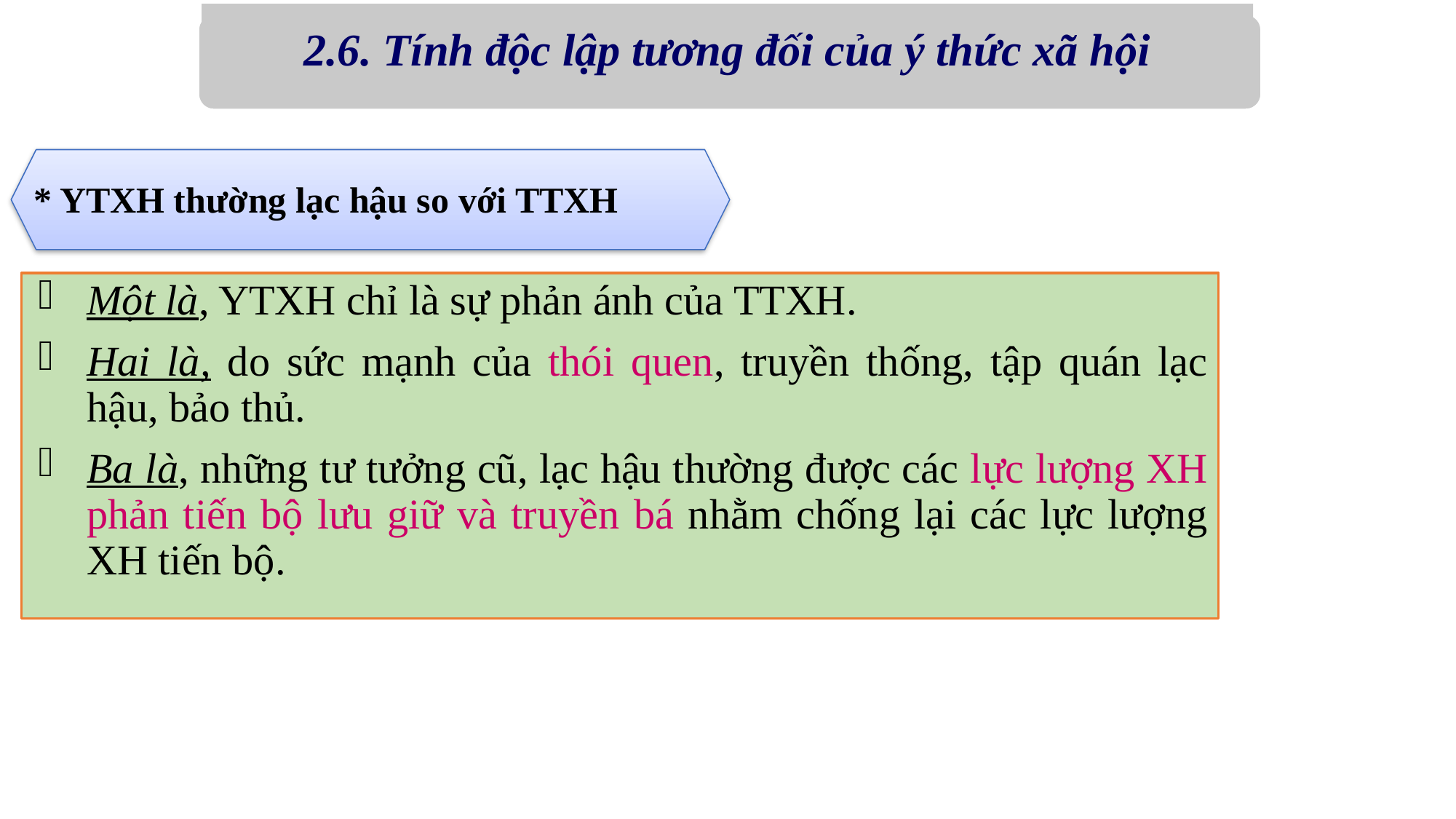

2.6. Tính độc lập tương đối của ý thức xã hội

* YTXH thường lạc hậu so với TTXH
Một là, YTXH chỉ là sự phản ánh của TTXH.
Hai là, do sức mạnh của thói quen, truyền thống, tập quán lạc hậu, bảo thủ.
Ba là, những tư tưởng cũ, lạc hậu thường được các lực lượng XH phản tiến bộ lưu giữ và truyền bá nhằm chống lại các lực lượng XH tiến bộ.